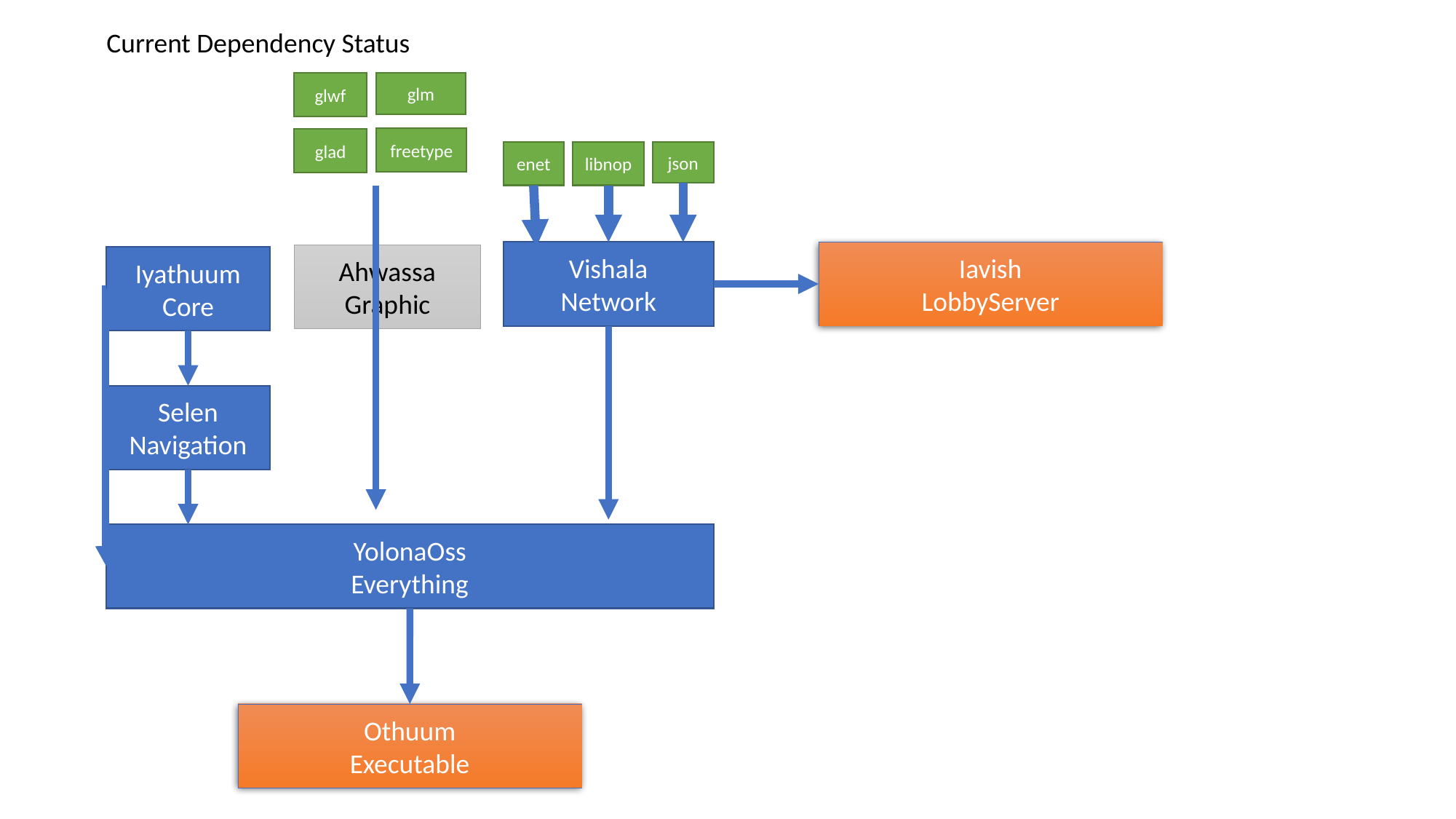

Current Dependency Status
glwf
glm
freetype
glad
enet
libnop
Vishala
Network
json
Iavish
LobbyServer
Ahwassa
Graphic
Iyathuum
Core
Selen
Navigation
YolonaOss
Everything
Othuum
Executable